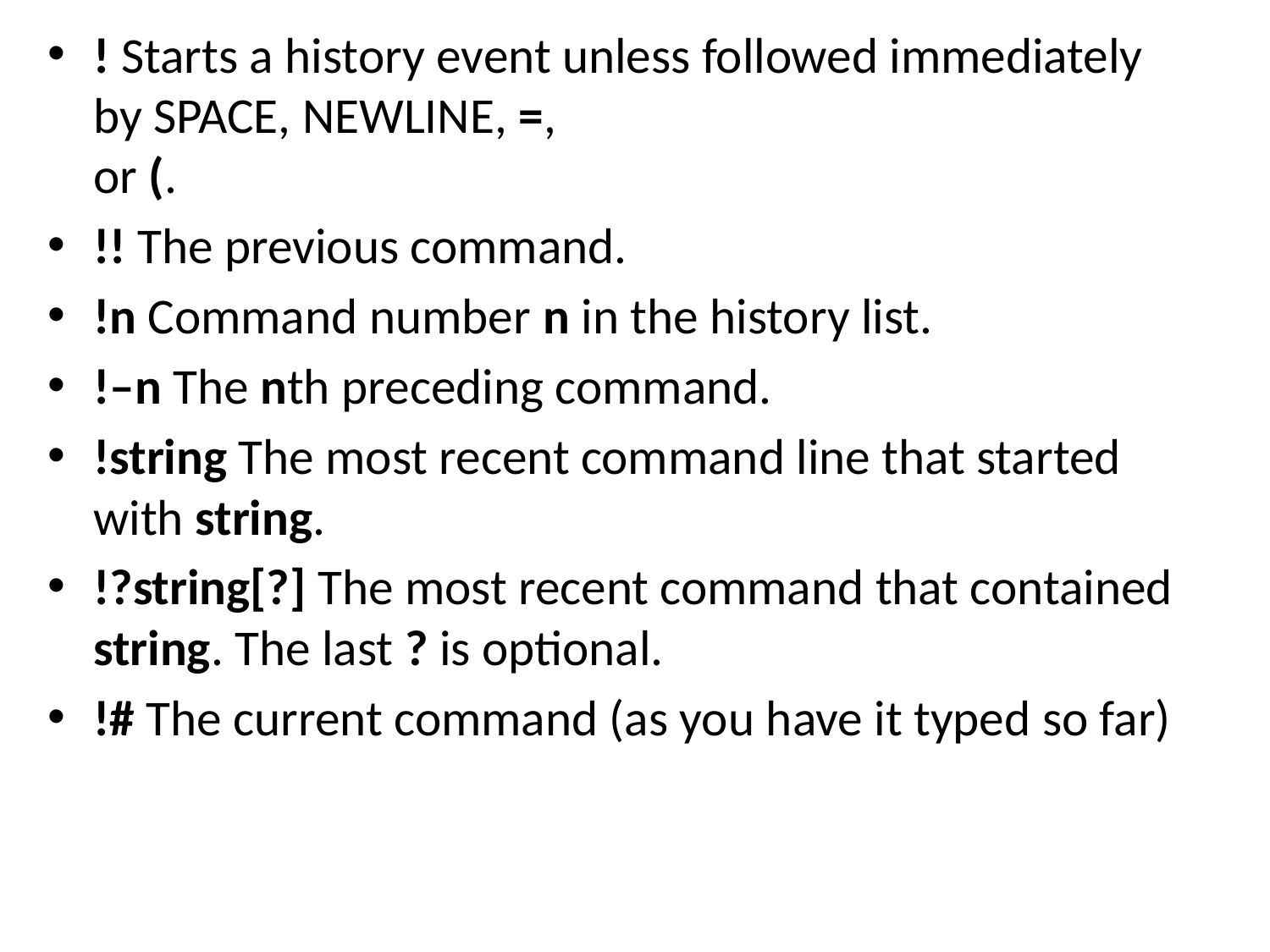

! Starts a history event unless followed immediately by SPACE, NEWLINE, =,
or (.
!! The previous command.
!n Command number n in the history list.
!–n The nth preceding command.
!string The most recent command line that started with string.
!?string[?] The most recent command that contained string. The last ? is optional.
!# The current command (as you have it typed so far)